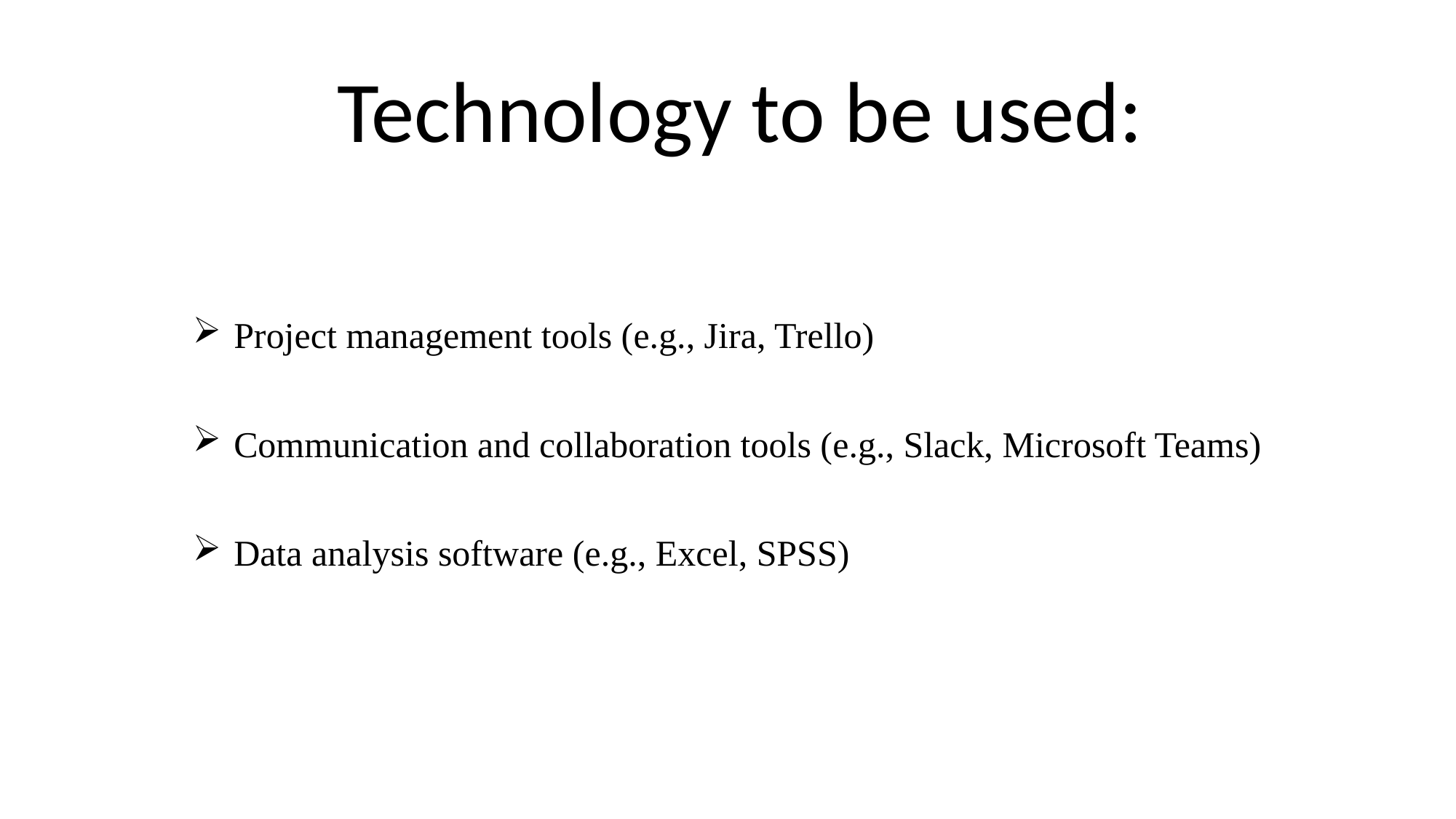

# Technology to be used:
Project management tools (e.g., Jira, Trello)

Communication and collaboration tools (e.g., Slack, Microsoft Teams)

Data analysis software (e.g., Excel, SPSS)